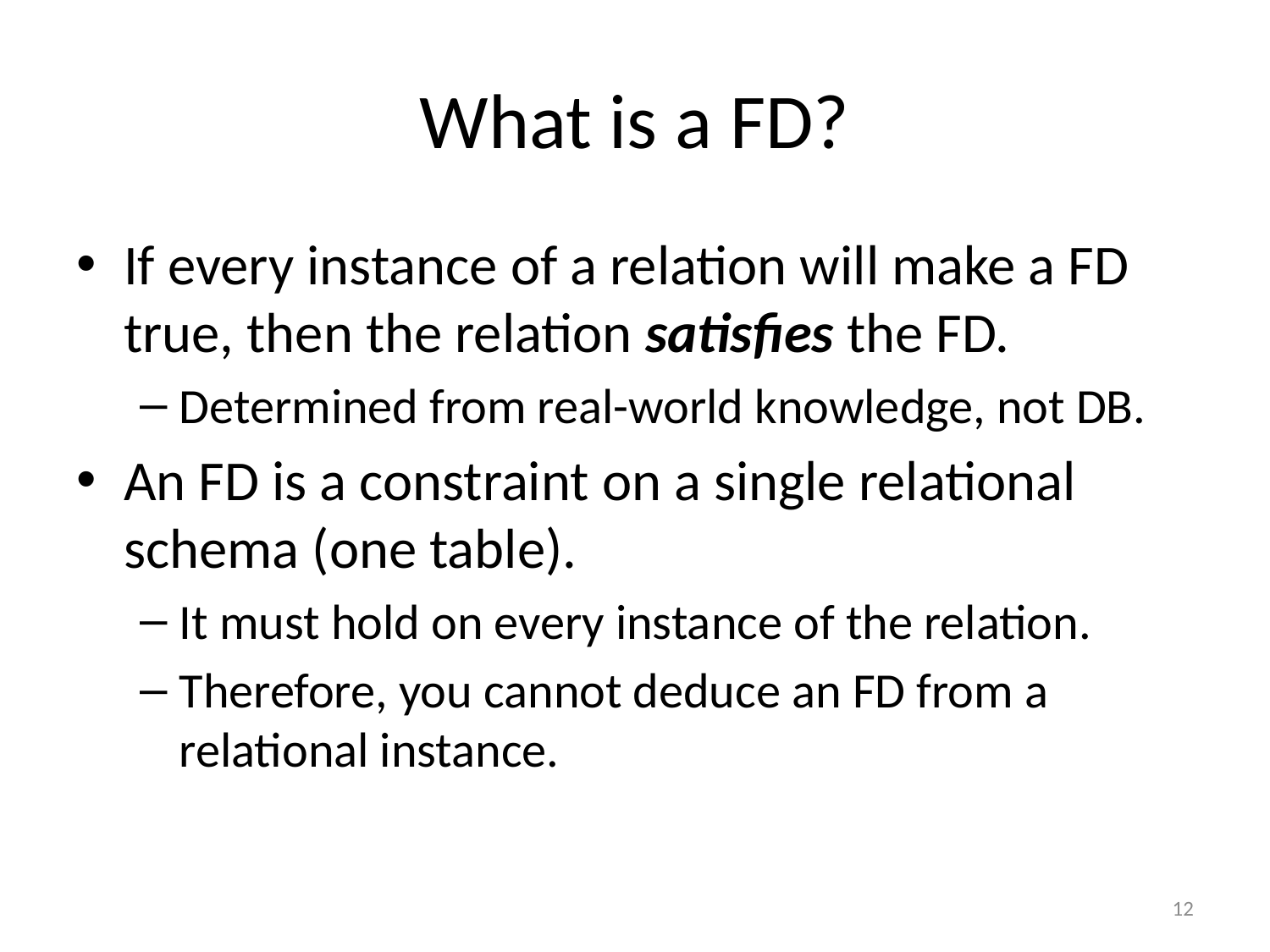

# What is a FD?
If every instance of a relation will make a FD true, then the relation satisfies the FD.
Determined from real-world knowledge, not DB.
An FD is a constraint on a single relational schema (one table).
It must hold on every instance of the relation.
Therefore, you cannot deduce an FD from a relational instance.

12